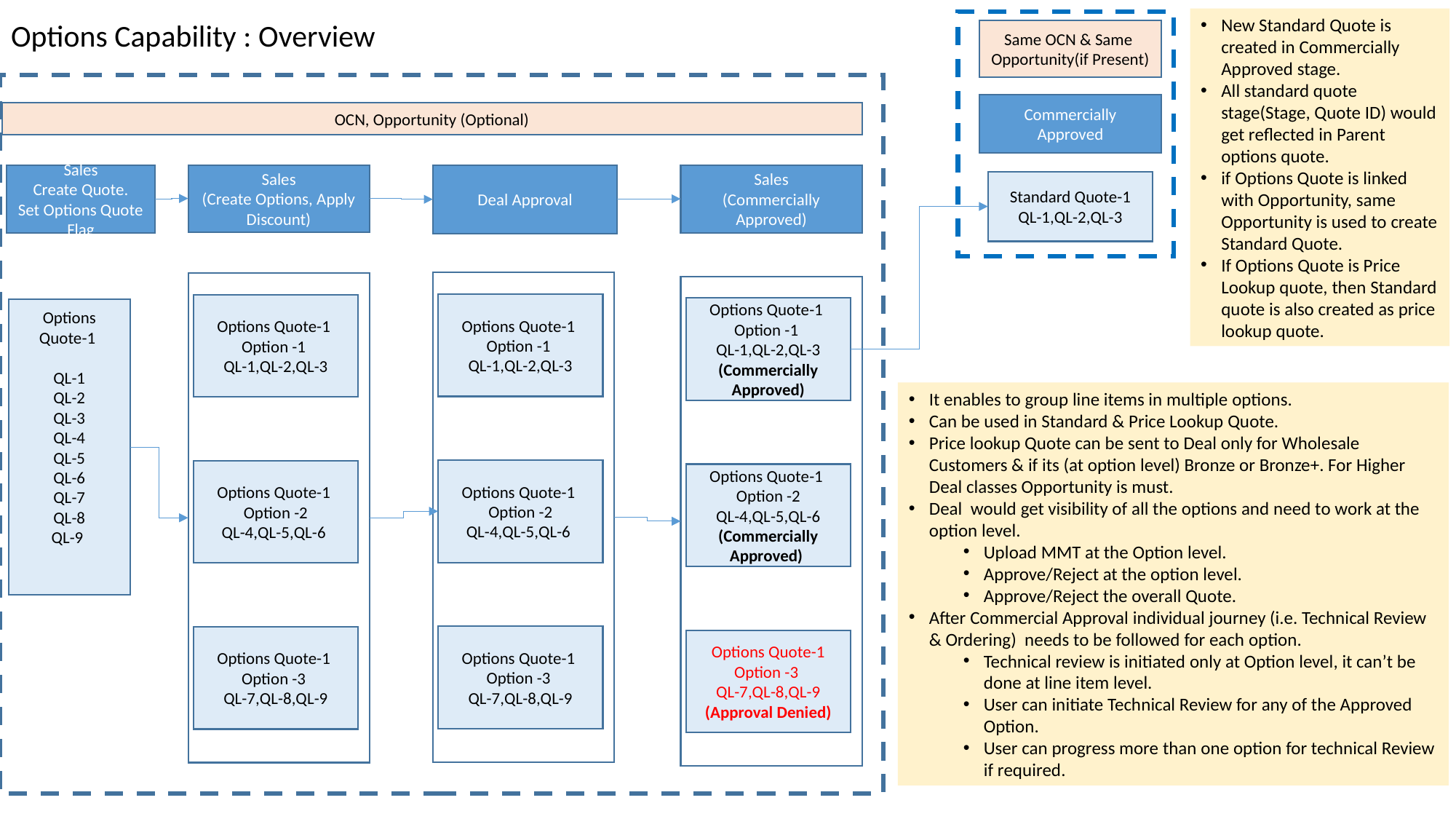

New Standard Quote is created in Commercially Approved stage.
All standard quote stage(Stage, Quote ID) would get reflected in Parent options quote.
if Options Quote is linked with Opportunity, same Opportunity is used to create Standard Quote.
If Options Quote is Price Lookup quote, then Standard quote is also created as price lookup quote.

# Options Capability : Overview
Same OCN & Same  Opportunity(if Present)

Commercially Approved
OCN, Opportunity (Optional)
Sales
Create Quote.
Set Options Quote Flag
Sales
(Create Options, Apply Discount)
Deal Approval
Sales
(Commercially Approved)
Standard Quote-1
QL-1,QL-2,QL-3

Options Quote-1
Option -1
QL-1,QL-2,QL-3
Options Quote-1
Option -1
QL-1,QL-2,QL-3
Options Quote-1
Option -1
QL-1,QL-2,QL-3
(Commercially Approved)
Options Quote-1

QL-1
QL-2
QL-3
QL-4
QL-5
QL-6
QL-7
QL-8
QL-9

It enables to group line items in multiple options.
Can be used in Standard & Price Lookup Quote.
Price lookup Quote can be sent to Deal only for Wholesale Customers & if its (at option level) Bronze or Bronze+. For Higher Deal classes Opportunity is must.
Deal  would get visibility of all the options and need to work at the option level.
Upload MMT at the Option level.
Approve/Reject at the option level.
Approve/Reject the overall Quote.
After Commercial Approval individual journey (i.e. Technical Review & Ordering)  needs to be followed for each option.
Technical review is initiated only at Option level, it can’t be done at line item level.
User can initiate Technical Review for any of the Approved Option.
User can progress more than one option for technical Review if required.
Options Quote-1
Option -2
QL-4,QL-5,QL-6
Options Quote-1
Option -2
QL-4,QL-5,QL-6
Options Quote-1
Option -2
QL-4,QL-5,QL-6
(Commercially Approved)
Options Quote-1
Option -3
QL-7,QL-8,QL-9
Options Quote-1
Option -3
QL-7,QL-8,QL-9
Options Quote-1
Option -3
QL-7,QL-8,QL-9
(Approval Denied)